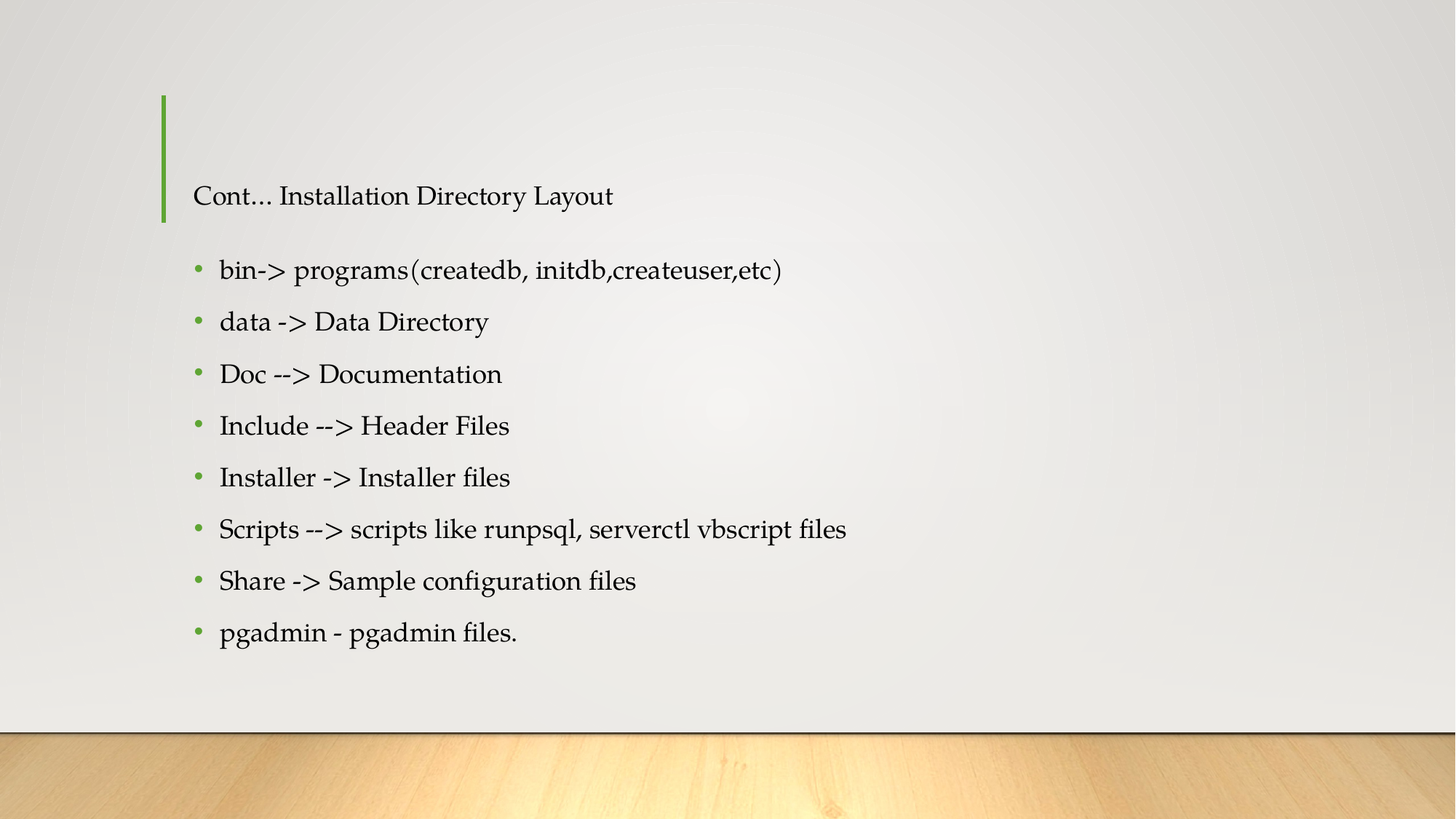

# Cont… Installation Directory Layout
bin-> programs(createdb, initdb,createuser,etc)
data -> Data Directory
Doc --> Documentation
Include --> Header Files
Installer -> Installer files
Scripts --> scripts like runpsql, serverctl vbscript files
Share -> Sample configuration files
pgadmin - pgadmin files.